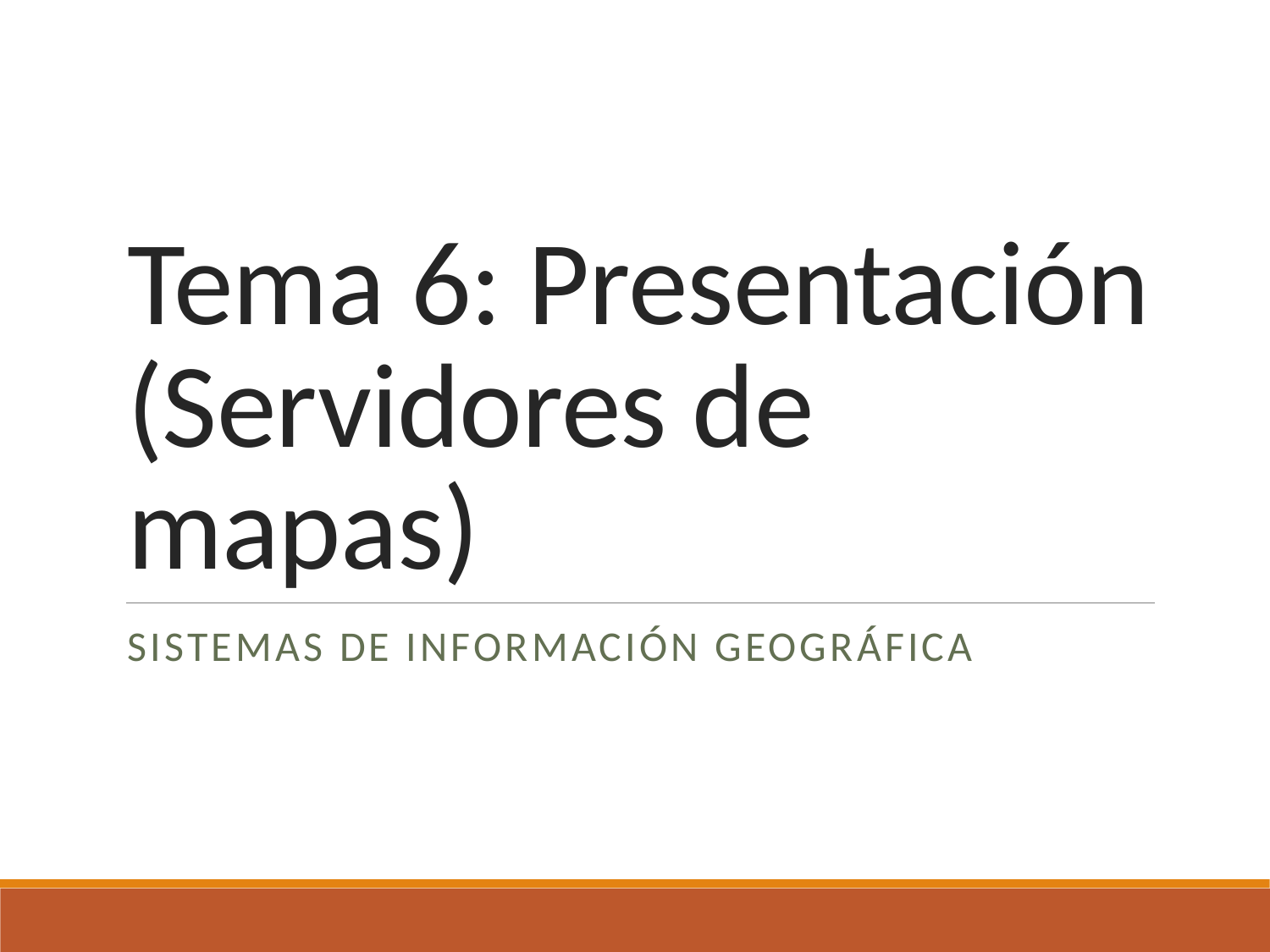

# Tema 6: Presentación (Servidores de mapas)
Sistemas de información geográfica